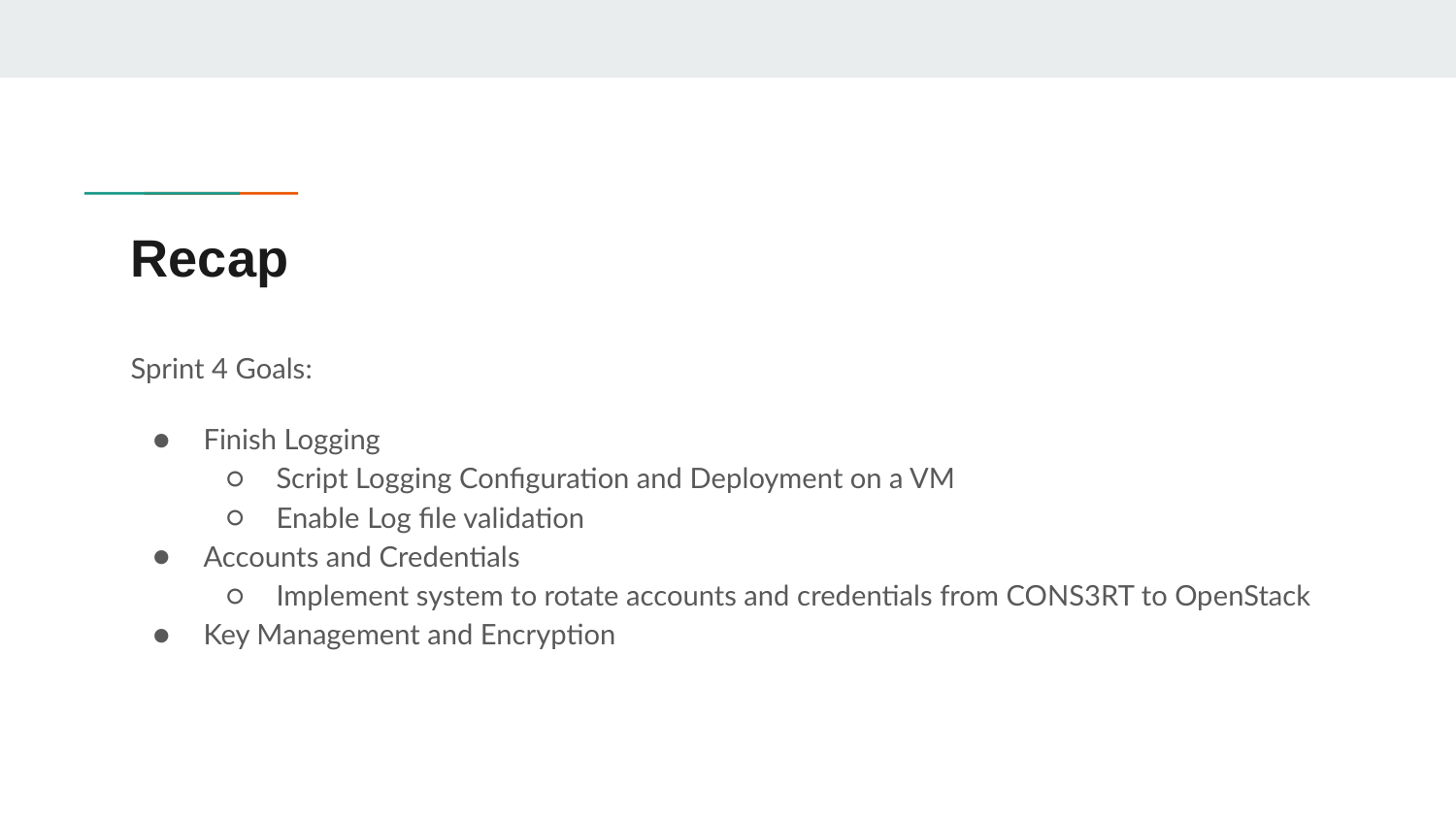

# Recap
Sprint 4 Goals:
Finish Logging
Script Logging Configuration and Deployment on a VM
Enable Log file validation
Accounts and Credentials
Implement system to rotate accounts and credentials from CONS3RT to OpenStack
Key Management and Encryption